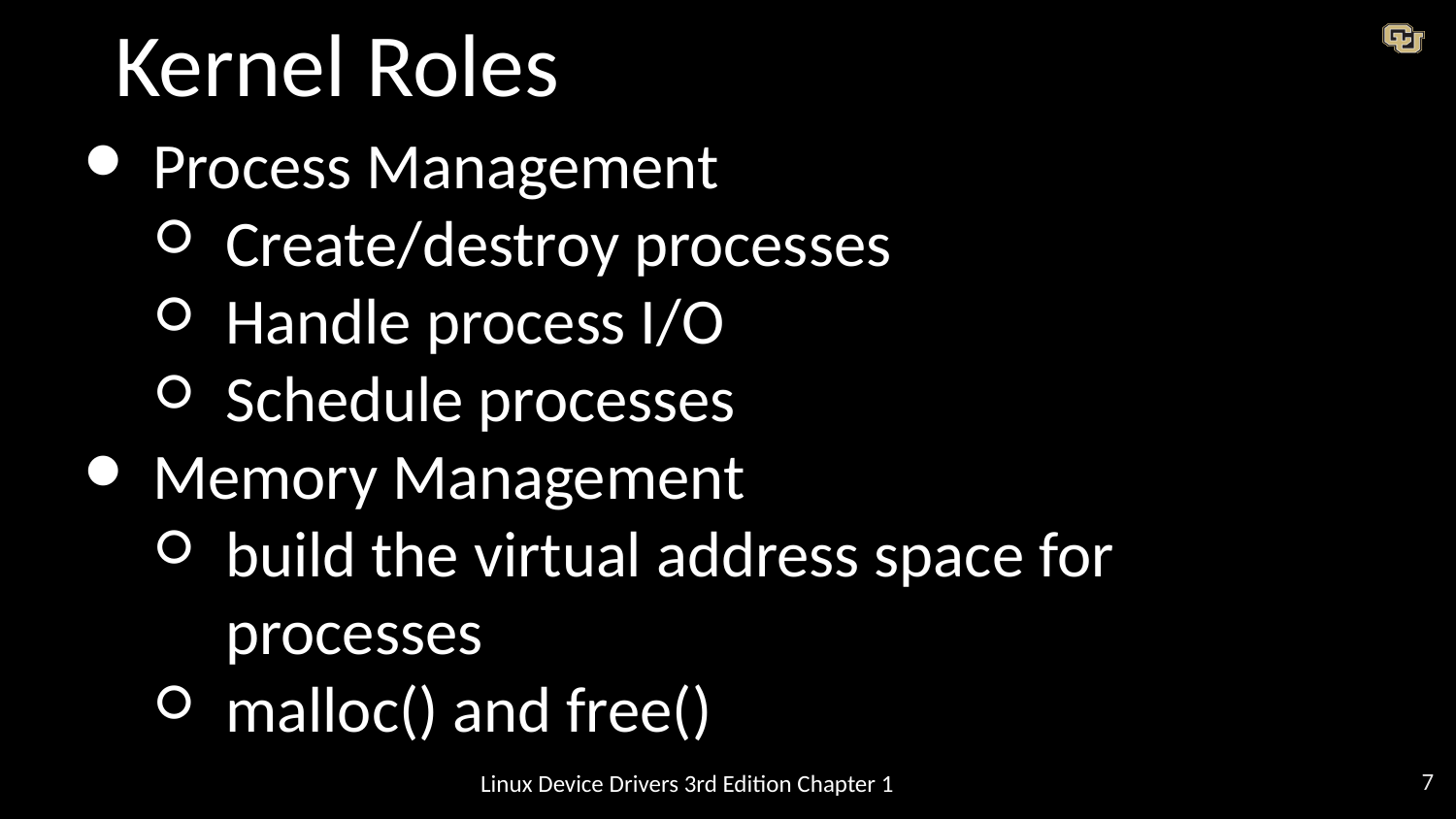

# Kernel Roles
Process Management
Create/destroy processes
Handle process I/O
Schedule processes
Memory Management
build the virtual address space for processes
malloc() and free()
Linux Device Drivers 3rd Edition Chapter 1
7